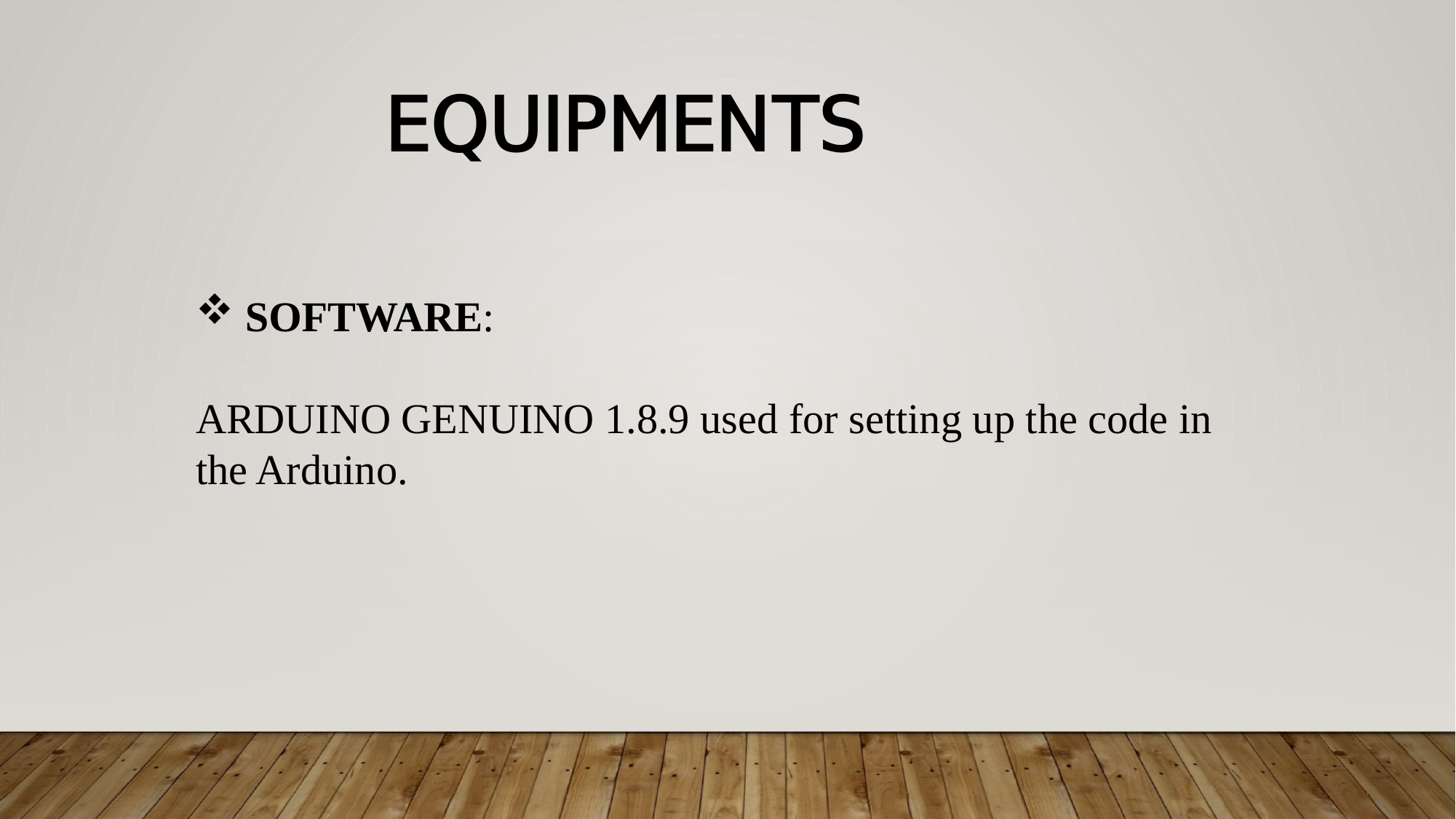

EQUIPMENTS
 SOFTWARE:

ARDUINO GENUINO 1.8.9 used for setting up the code in the Arduino.